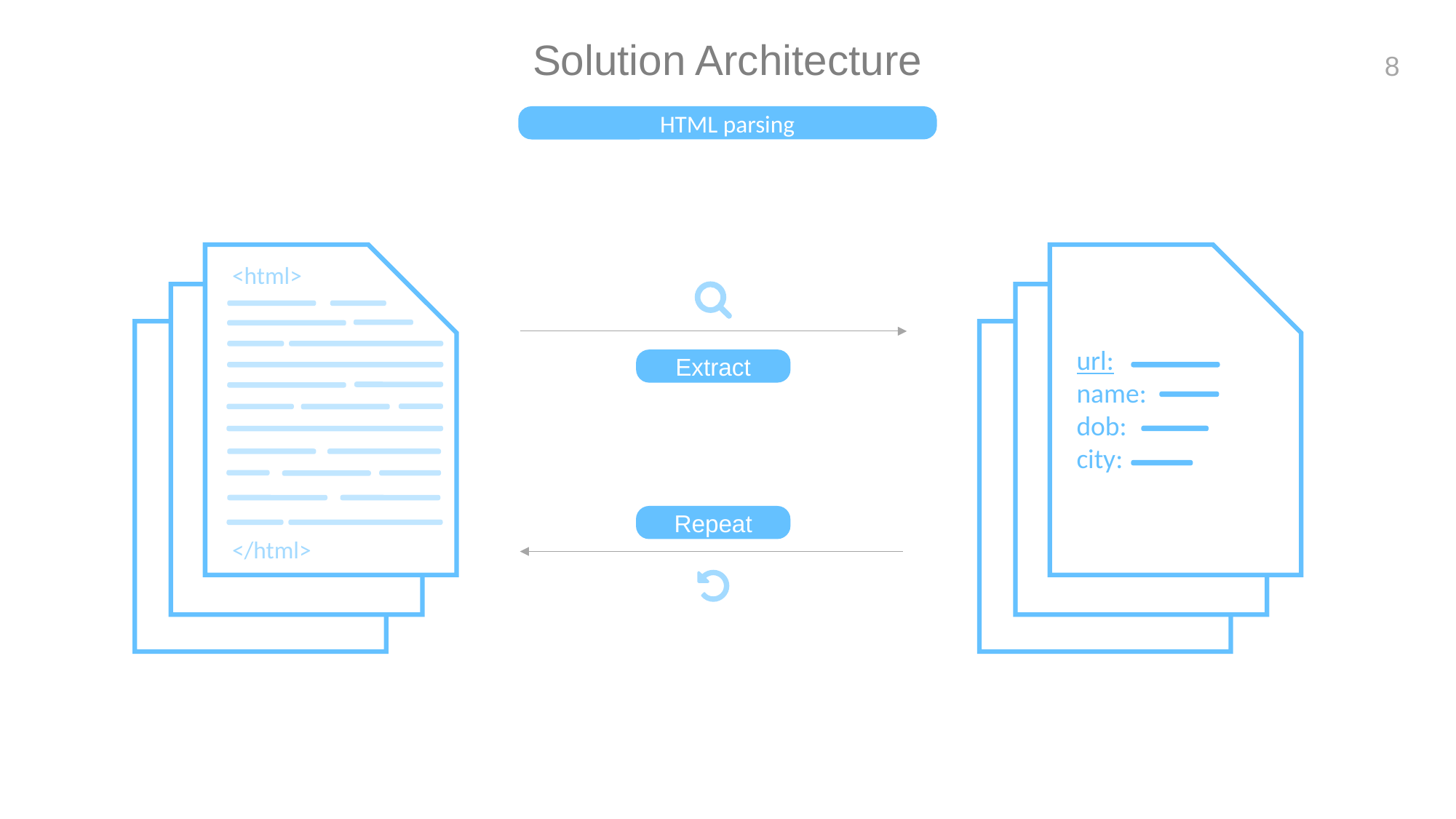

Solution Architecture
8
HTML parsing

<html>

url:
name:
dob:
city:

Extract

Repeat

</html>